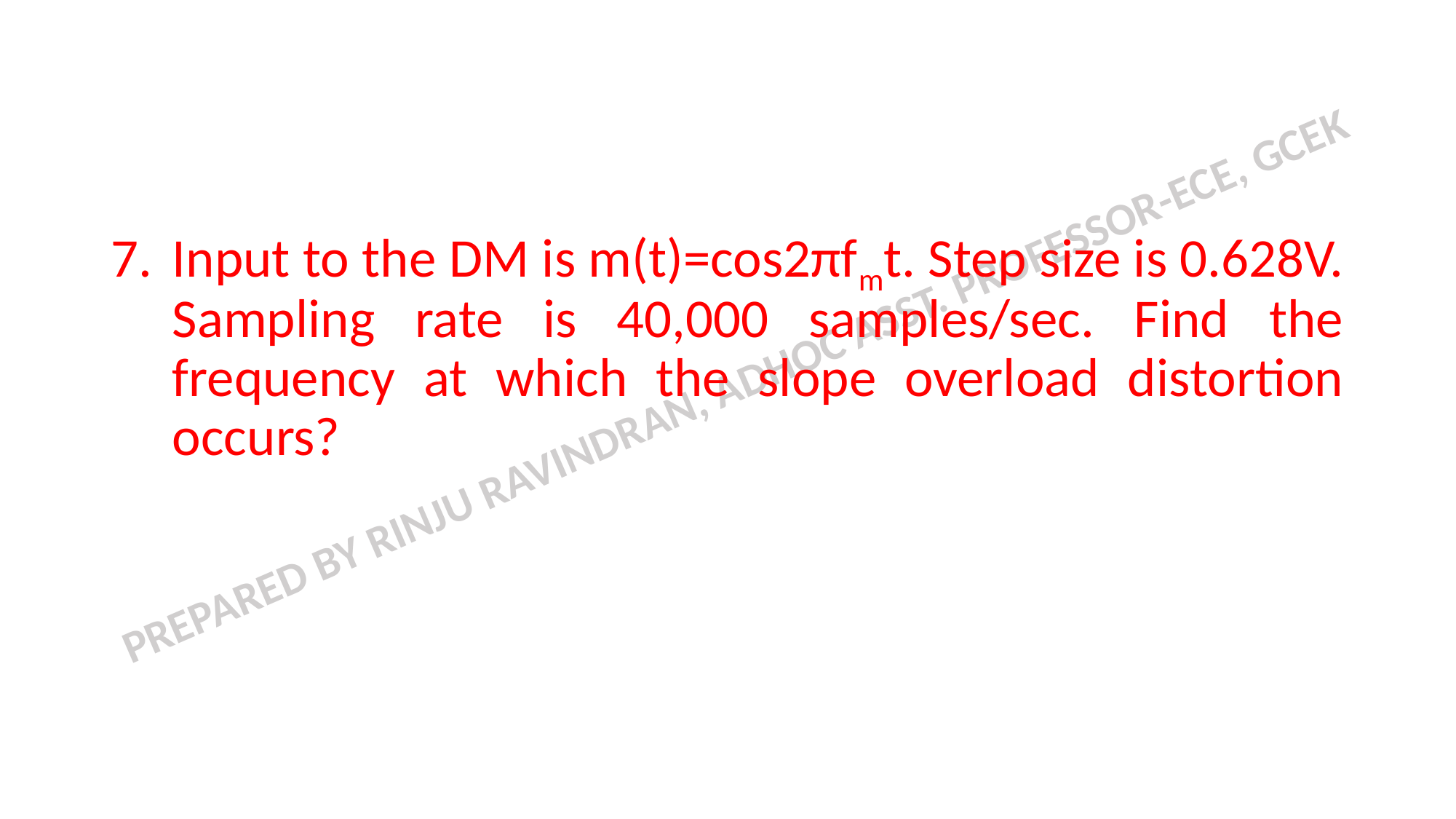

Input to the DM is m(t)=cos2πfmt. Step size is 0.628V. Sampling rate is 40,000 samples/sec. Find the frequency at which the slope overload distortion occurs?